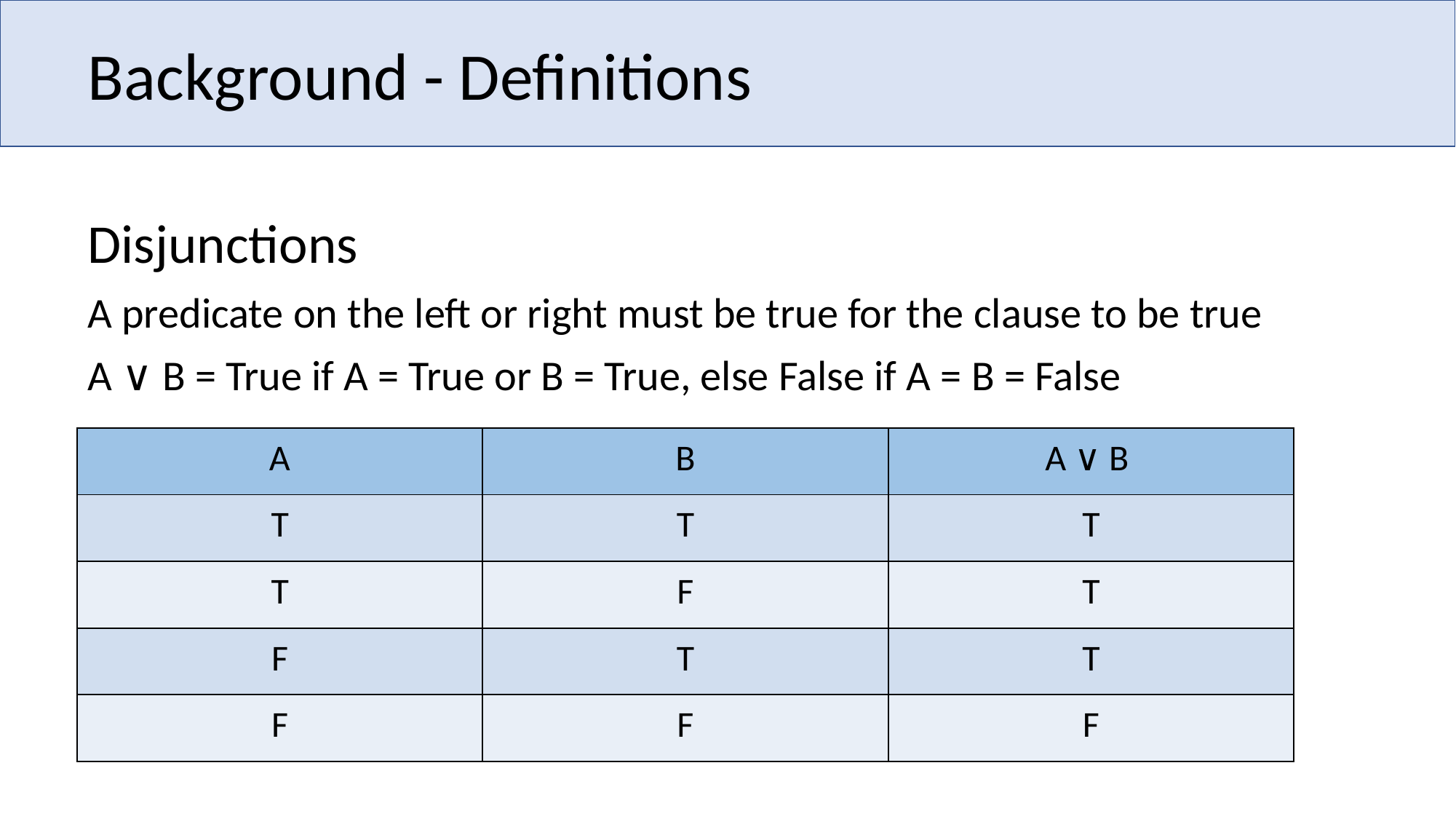

# Background - Definitions

Disjunctions
A predicate on the left or right must be true for the clause to be true
A ∨ B = True if A = True or B = True, else False if A = B = False
| A | B | A ∨ B |
| --- | --- | --- |
| T | T | T |
| T | F | T |
| F | T | T |
| F | F | F |